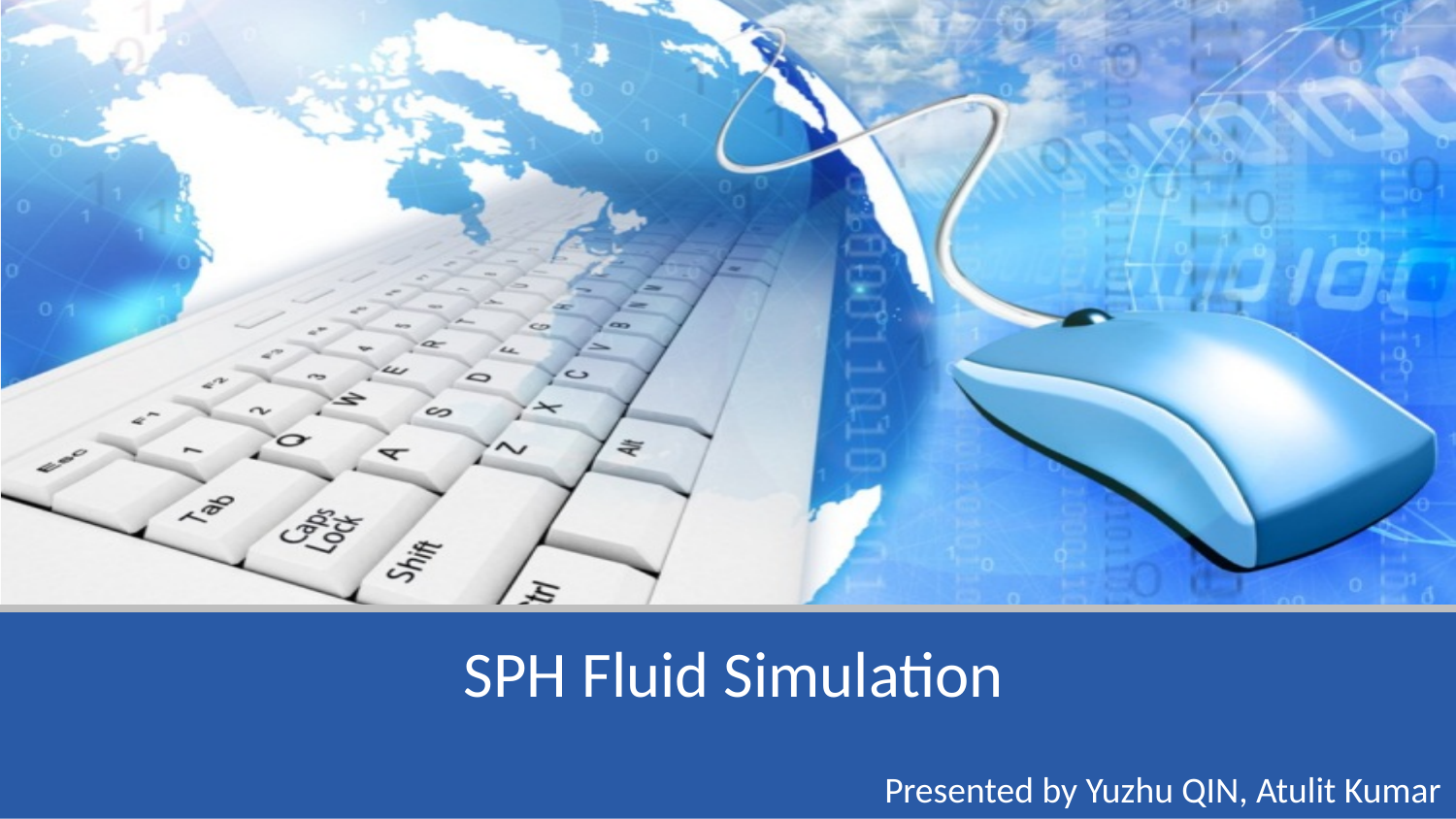

# SPH Fluid Simulation
Presented by Yuzhu QIN, Atulit Kumar